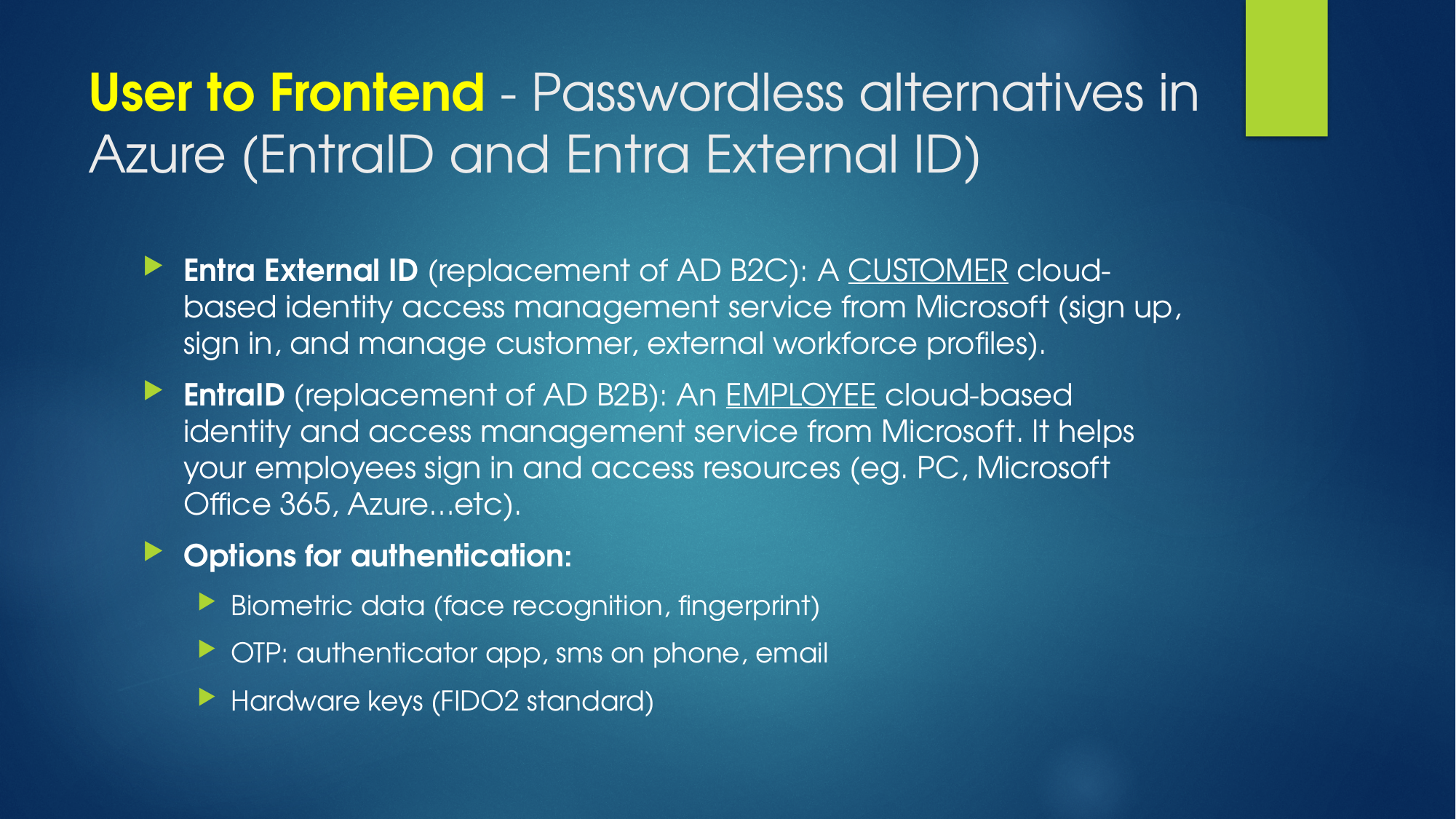

# User to Frontend - Passwordless alternatives in Azure (EntraID and Entra External ID)
Entra External ID (replacement of AD B2C): A CUSTOMER cloud-based identity access management service from Microsoft (sign up, sign in, and manage customer, external workforce profiles).
EntraID (replacement of AD B2B): An EMPLOYEE cloud-based identity and access management service from Microsoft. It helps your employees sign in and access resources (eg. PC, Microsoft Office 365, Azure…etc).
Options for authentication:
Biometric data (face recognition, fingerprint)
OTP: authenticator app, sms on phone, email
Hardware keys (FIDO2 standard)